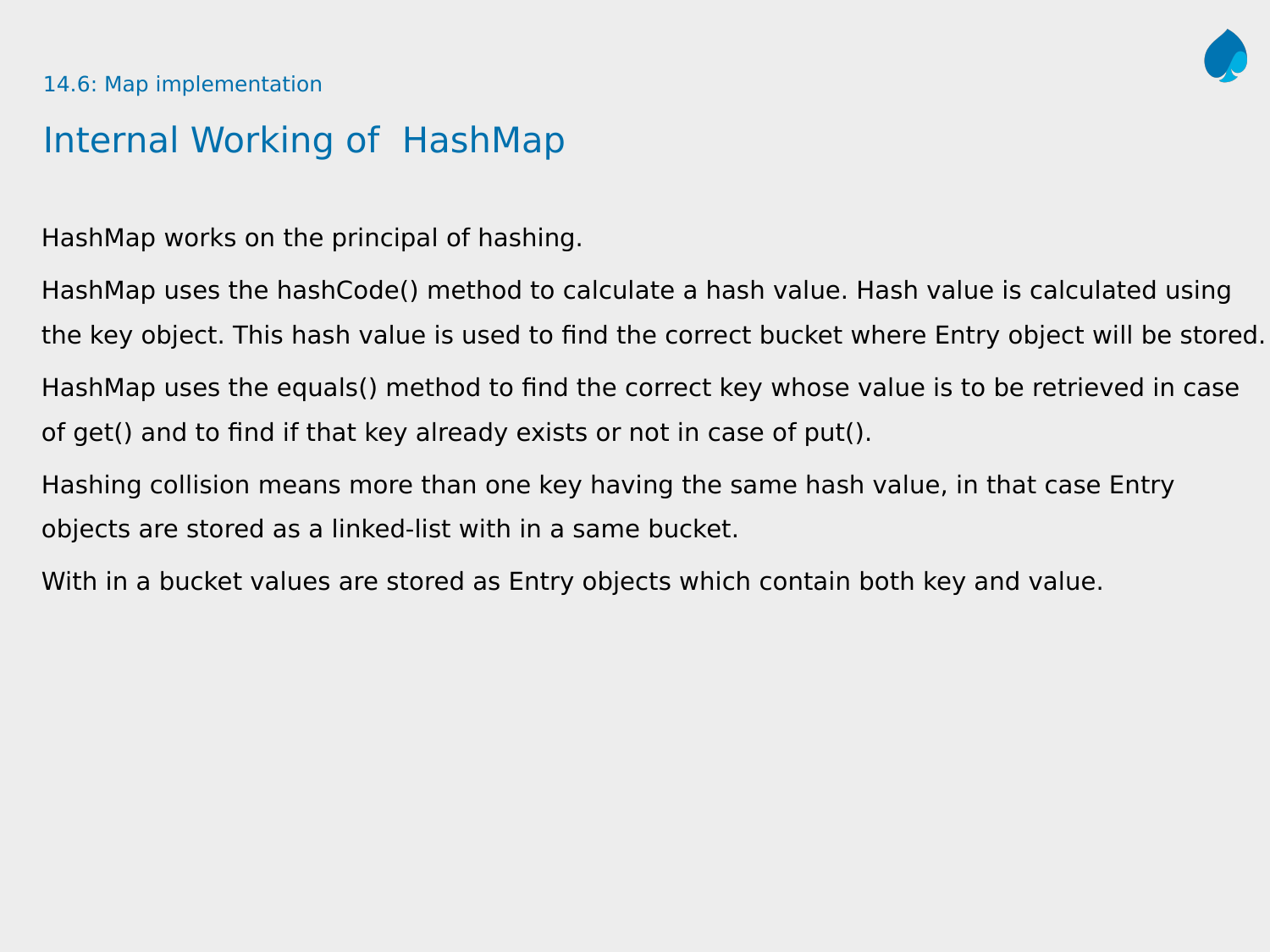

# 14.6: Map implementation Internal Working of  HashMap
HashMap works on the principal of hashing.
HashMap uses the hashCode() method to calculate a hash value. Hash value is calculated using the key object. This hash value is used to find the correct bucket where Entry object will be stored.
HashMap uses the equals() method to find the correct key whose value is to be retrieved in case of get() and to find if that key already exists or not in case of put().
Hashing collision means more than one key having the same hash value, in that case Entry objects are stored as a linked-list with in a same bucket.
With in a bucket values are stored as Entry objects which contain both key and value.